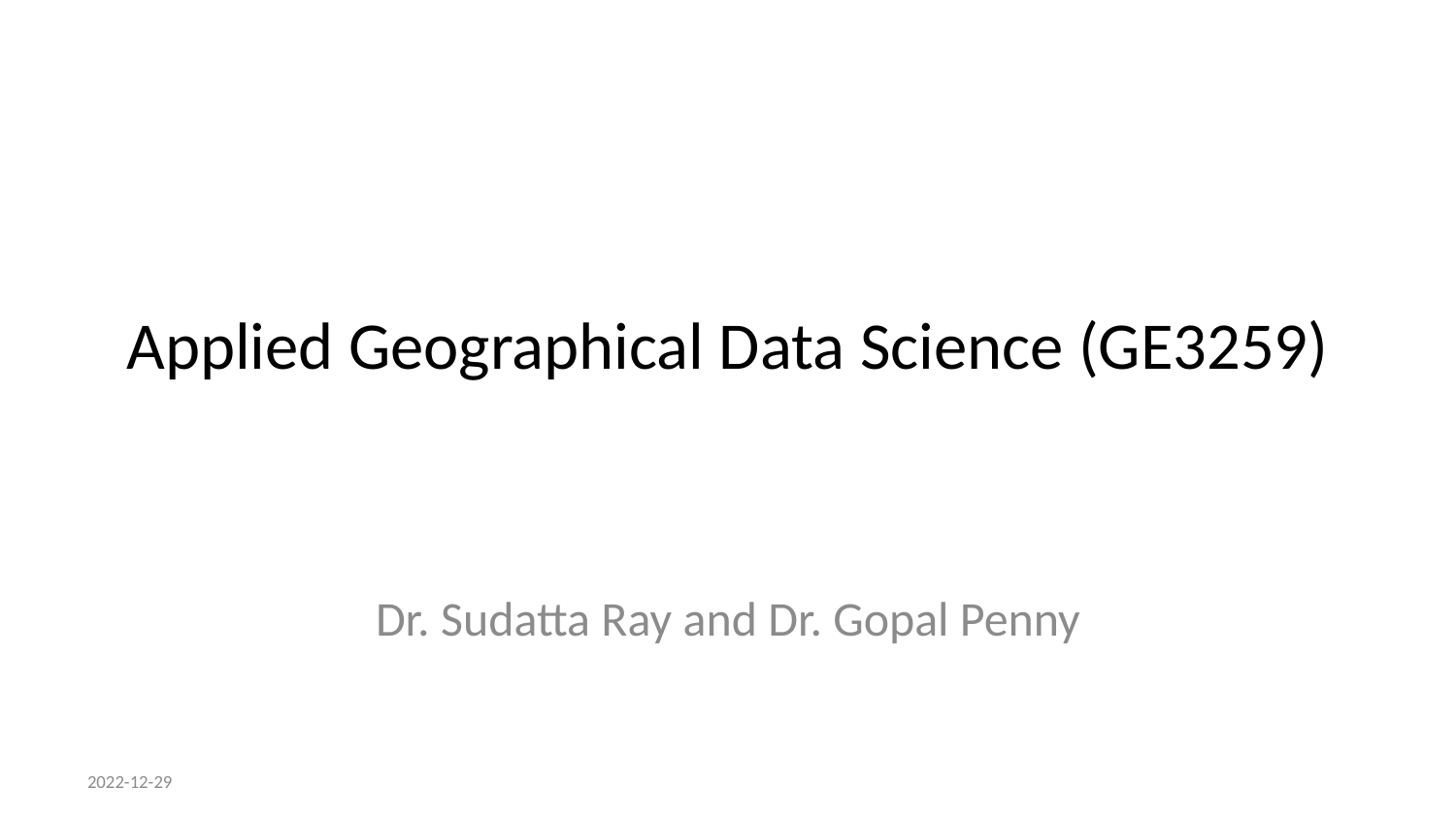

# Applied Geographical Data Science (GE3259)
Dr. Sudatta Ray and Dr. Gopal Penny
2022-12-29